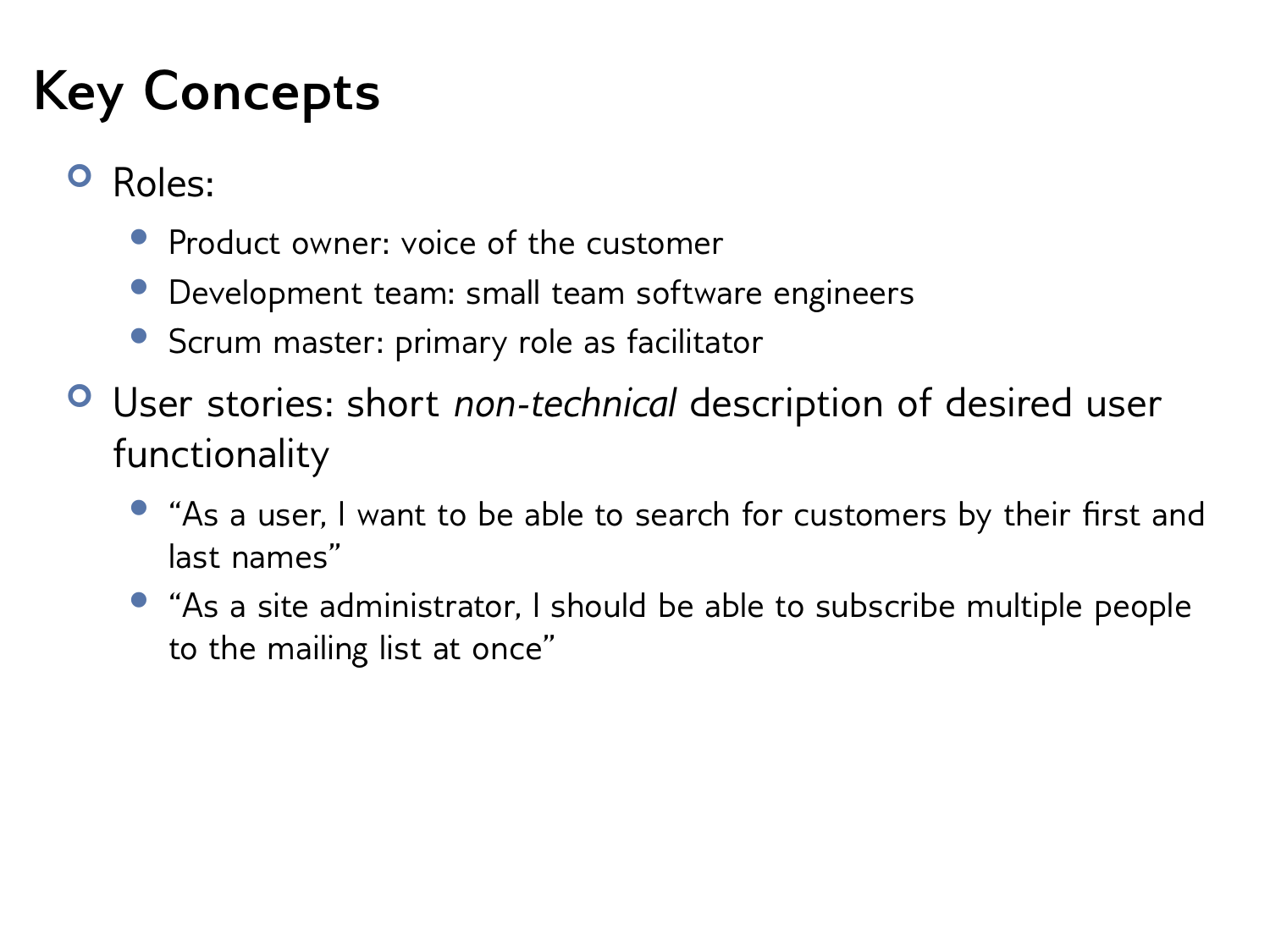

# Key Concepts
Roles:
Product owner: voice of the customer
Development team: small team software engineers
Scrum master: primary role as facilitator
User stories: short non-technical description of desired user functionality
“As a user, I want to be able to search for customers by their first and last names”
“As a site administrator, I should be able to subscribe multiple people to the mailing list at once”